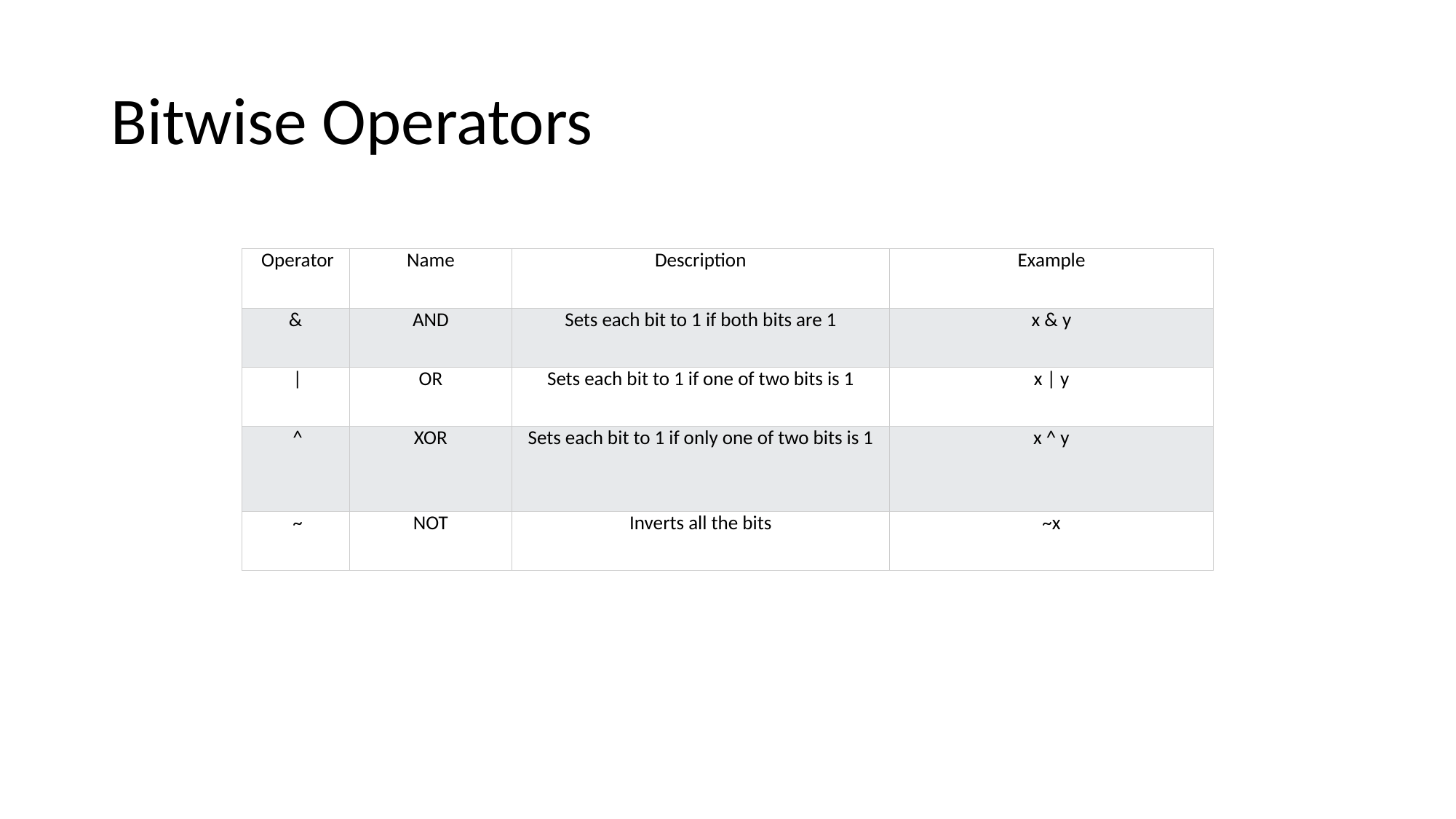

# Bitwise Operators
| Operator | Name | Description | Example |
| --- | --- | --- | --- |
| & | AND | Sets each bit to 1 if both bits are 1 | x & y |
| | | OR | Sets each bit to 1 if one of two bits is 1 | x | y |
| ^ | XOR | Sets each bit to 1 if only one of two bits is 1 | x ^ y |
| ~ | NOT | Inverts all the bits | ~x |